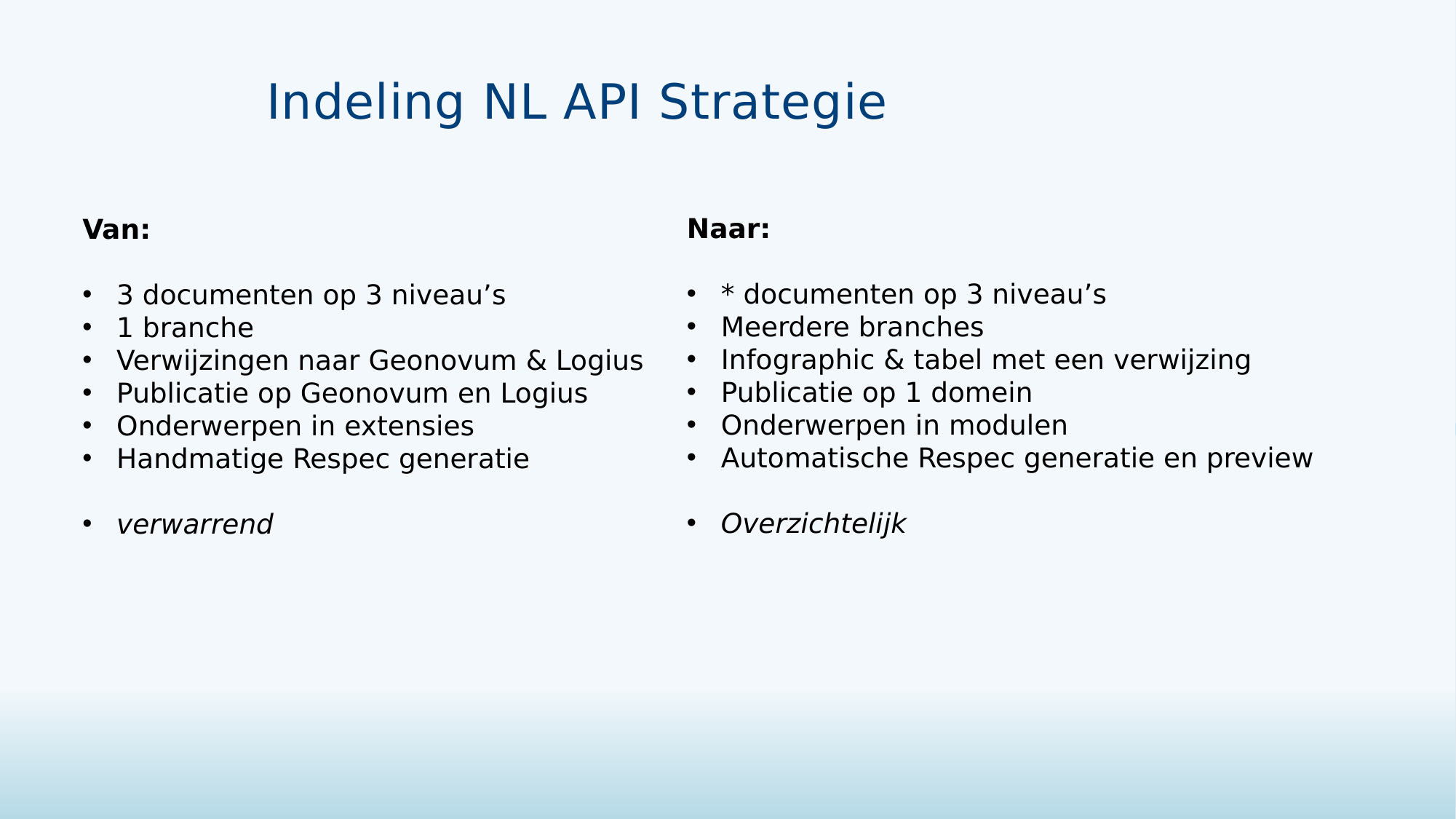

Indeling NL API Strategie

Naar:

* documenten op 3 niveau’s
Meerdere branches
Infographic & tabel met een verwijzing
Publicatie op 1 domein
Onderwerpen in modulen
Automatische Respec generatie en preview

Overzichtelijk
Van:

3 documenten op 3 niveau’s
1 branche
Verwijzingen naar Geonovum & Logius
Publicatie op Geonovum en Logius
Onderwerpen in extensies
Handmatige Respec generatie

verwarrend
#